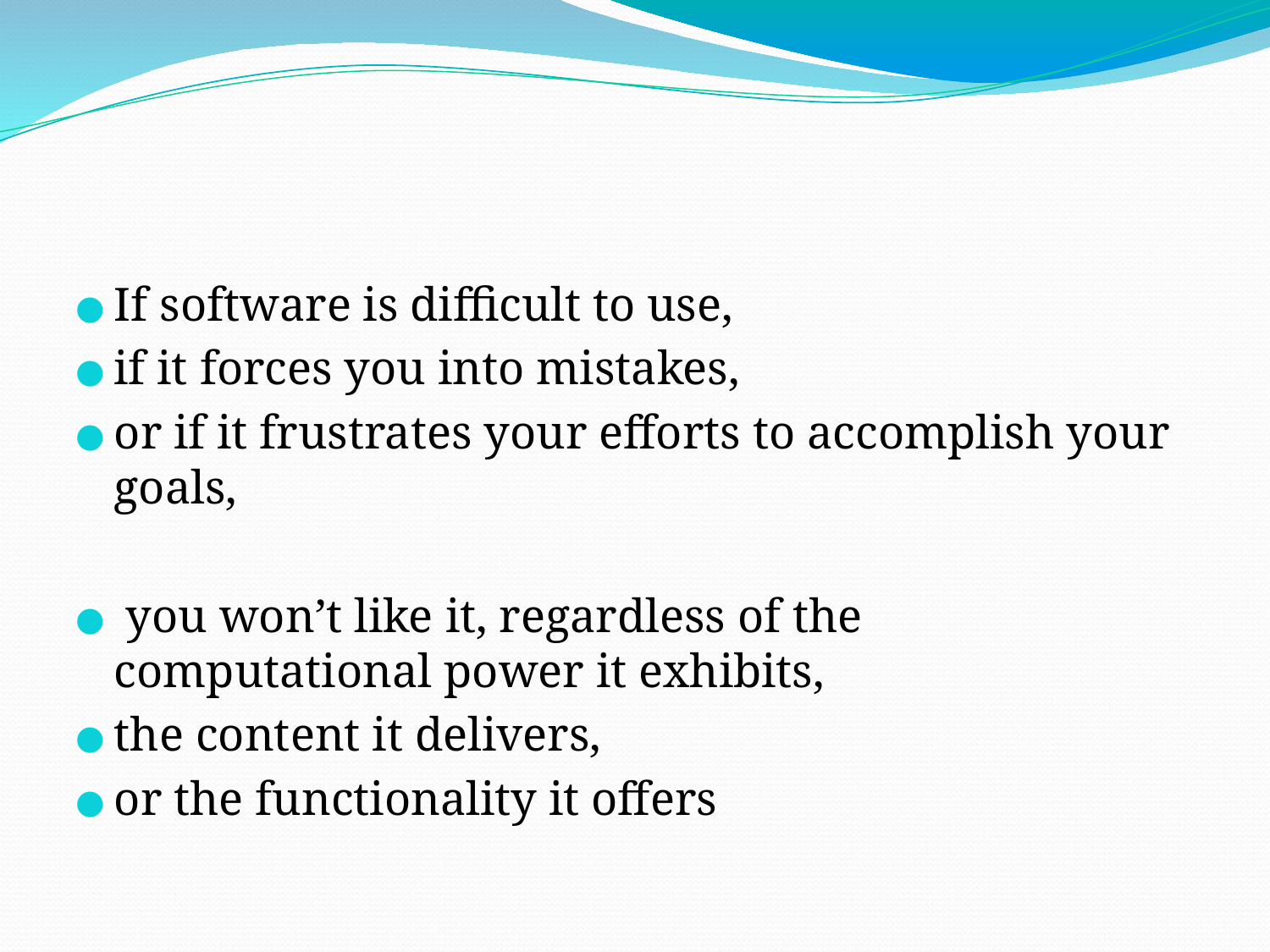

#
If software is difficult to use,
if it forces you into mistakes,
or if it frustrates your efforts to accomplish your goals,

 you won’t like it, regardless of the computational power it exhibits,
the content it delivers,
or the functionality it offers